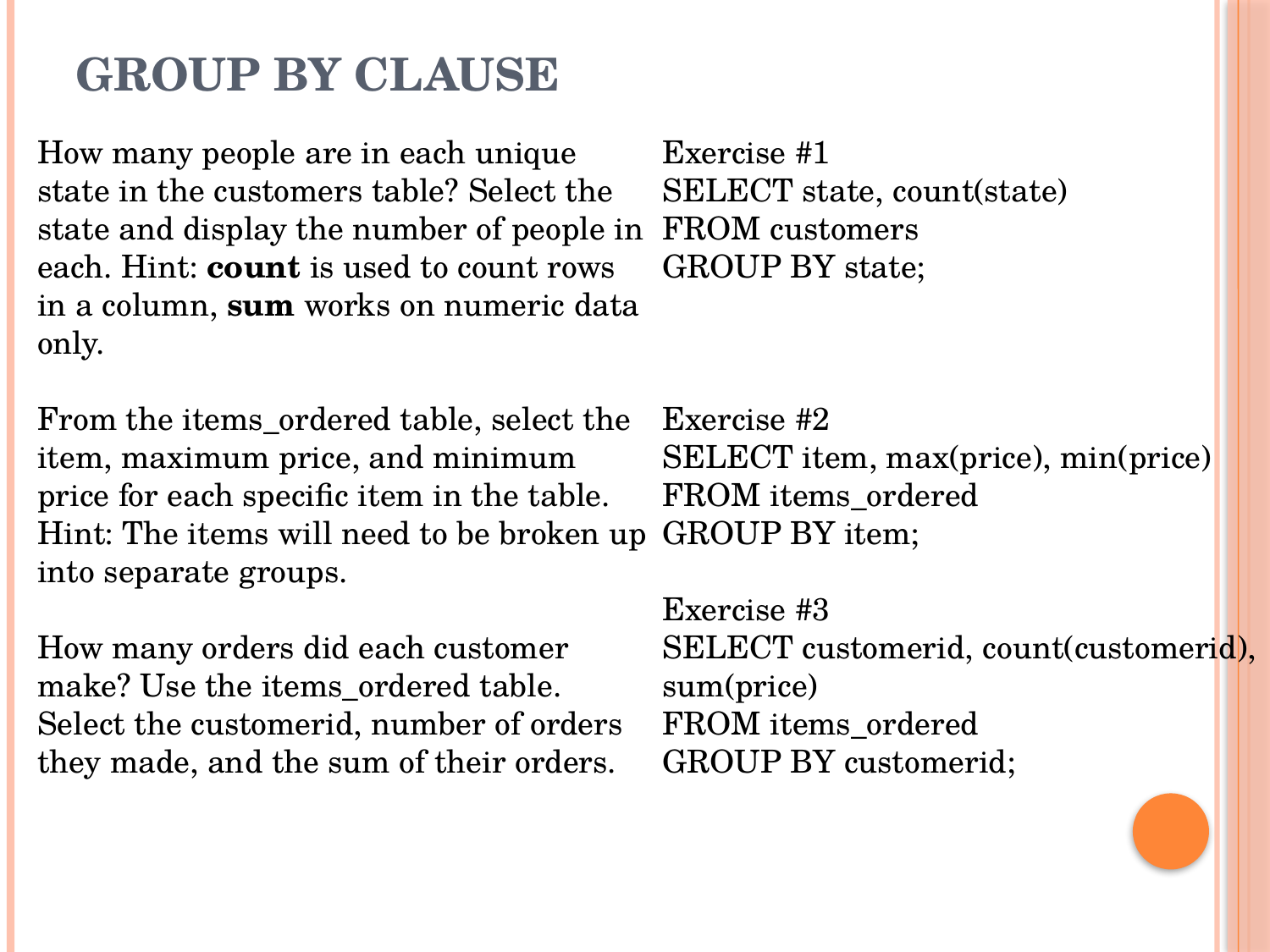

# GROUP BY clause
How many people are in each unique state in the customers table? Select the state and display the number of people in each. Hint: count is used to count rows in a column, sum works on numeric data only.

From the items_ordered table, select the item, maximum price, and minimum price for each specific item in the table. Hint: The items will need to be broken up into separate groups.

How many orders did each customer make? Use the items_ordered table.
Select the customerid, number of orders they made, and the sum of their orders.
Exercise #1
SELECT state, count(state)
FROM customers
GROUP BY state;

Exercise #2
SELECT item, max(price), min(price)
FROM items_ordered
GROUP BY item;

Exercise #3
SELECT customerid, count(customerid), sum(price)
FROM items_ordered
GROUP BY customerid;